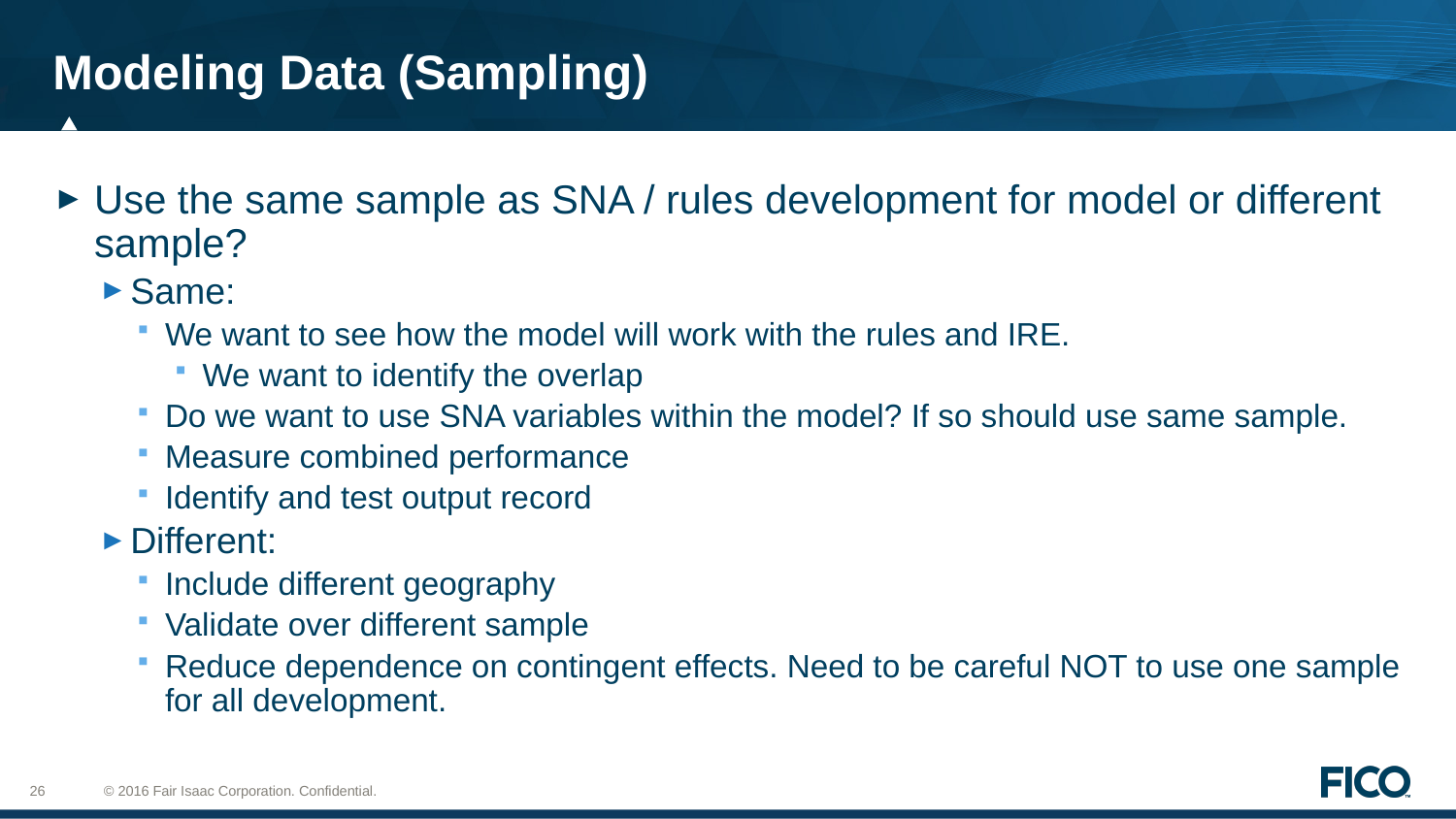

# Modeling Data (Sampling)
Use the same sample as SNA / rules development for model or different sample?
Same:
We want to see how the model will work with the rules and IRE.
We want to identify the overlap
Do we want to use SNA variables within the model? If so should use same sample.
Measure combined performance
Identify and test output record
Different:
Include different geography
Validate over different sample
Reduce dependence on contingent effects. Need to be careful NOT to use one sample for all development.